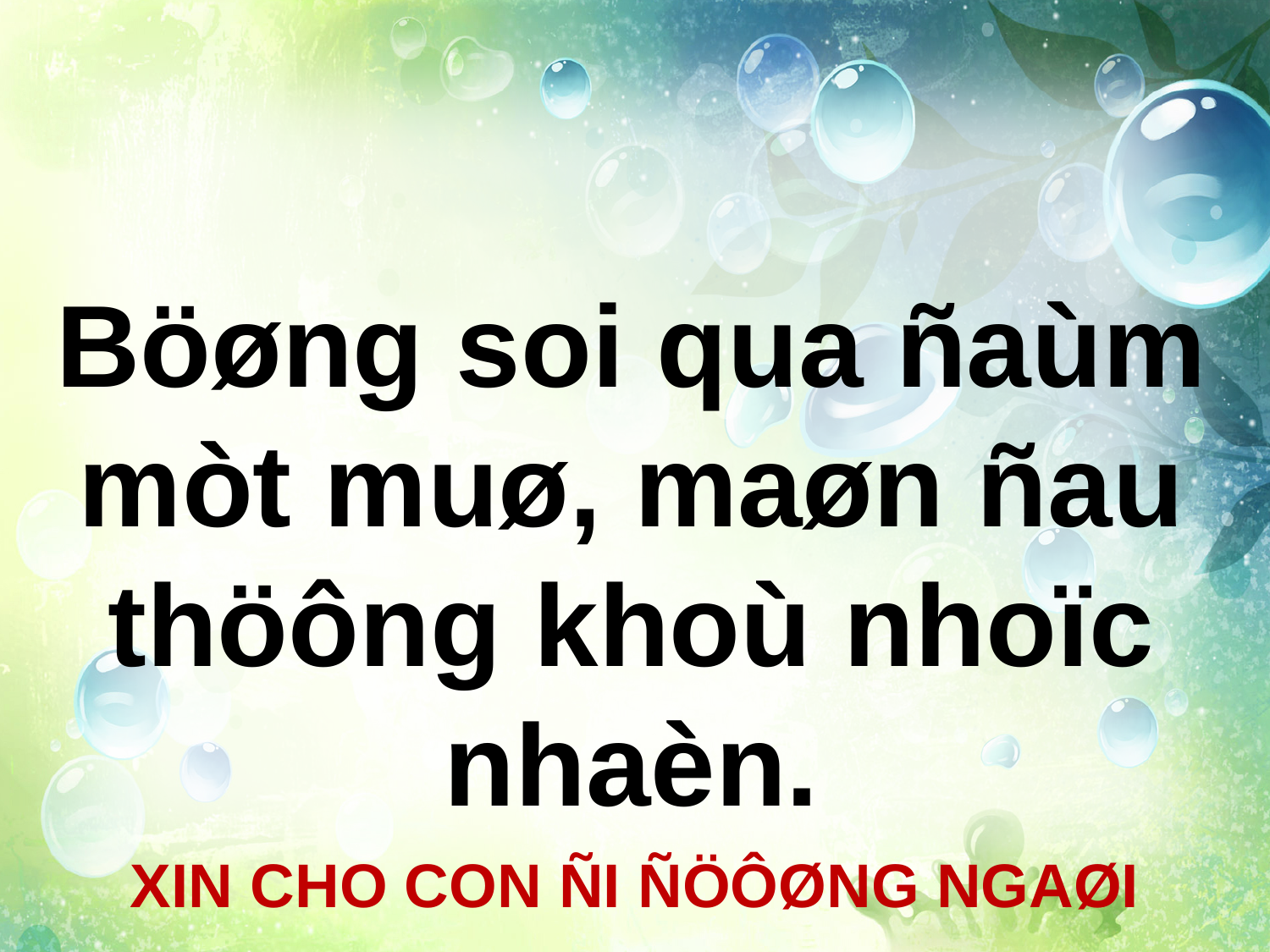

Böøng soi qua ñaùm mòt muø, maøn ñau thöông khoù nhoïc nhaèn.
XIN CHO CON ÑI ÑÖÔØNG NGAØI